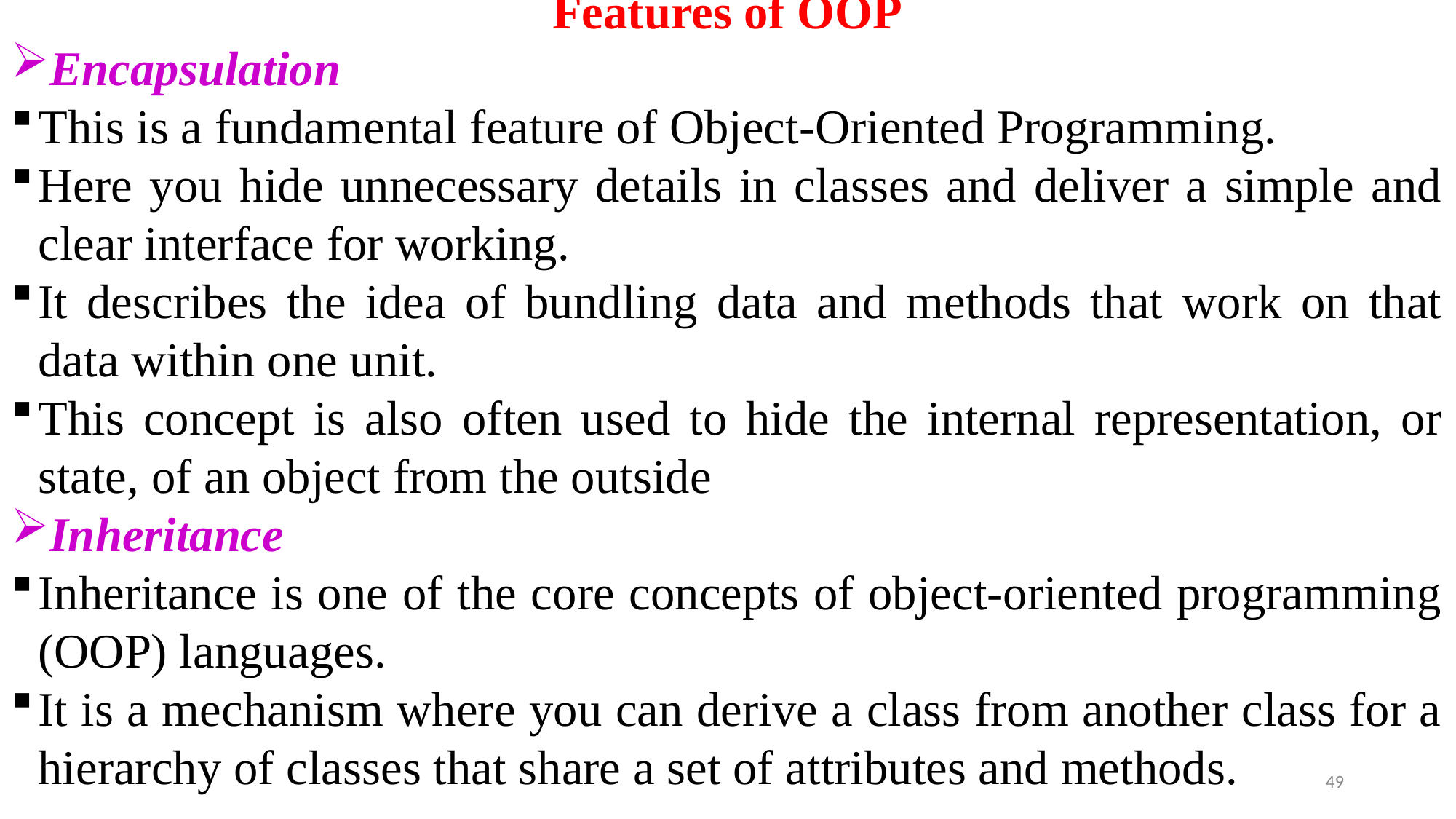

# Features of OOP
Encapsulation
This is a fundamental feature of Object-Oriented Programming.
Here you hide unnecessary details in classes and deliver a simple and clear interface for working.
It describes the idea of bundling data and methods that work on that data within one unit.
This concept is also often used to hide the internal representation, or state, of an object from the outside
Inheritance
Inheritance is one of the core concepts of object-oriented programming (OOP) languages.
It is a mechanism where you can derive a class from another class for a hierarchy of classes that share a set of attributes and methods.
49